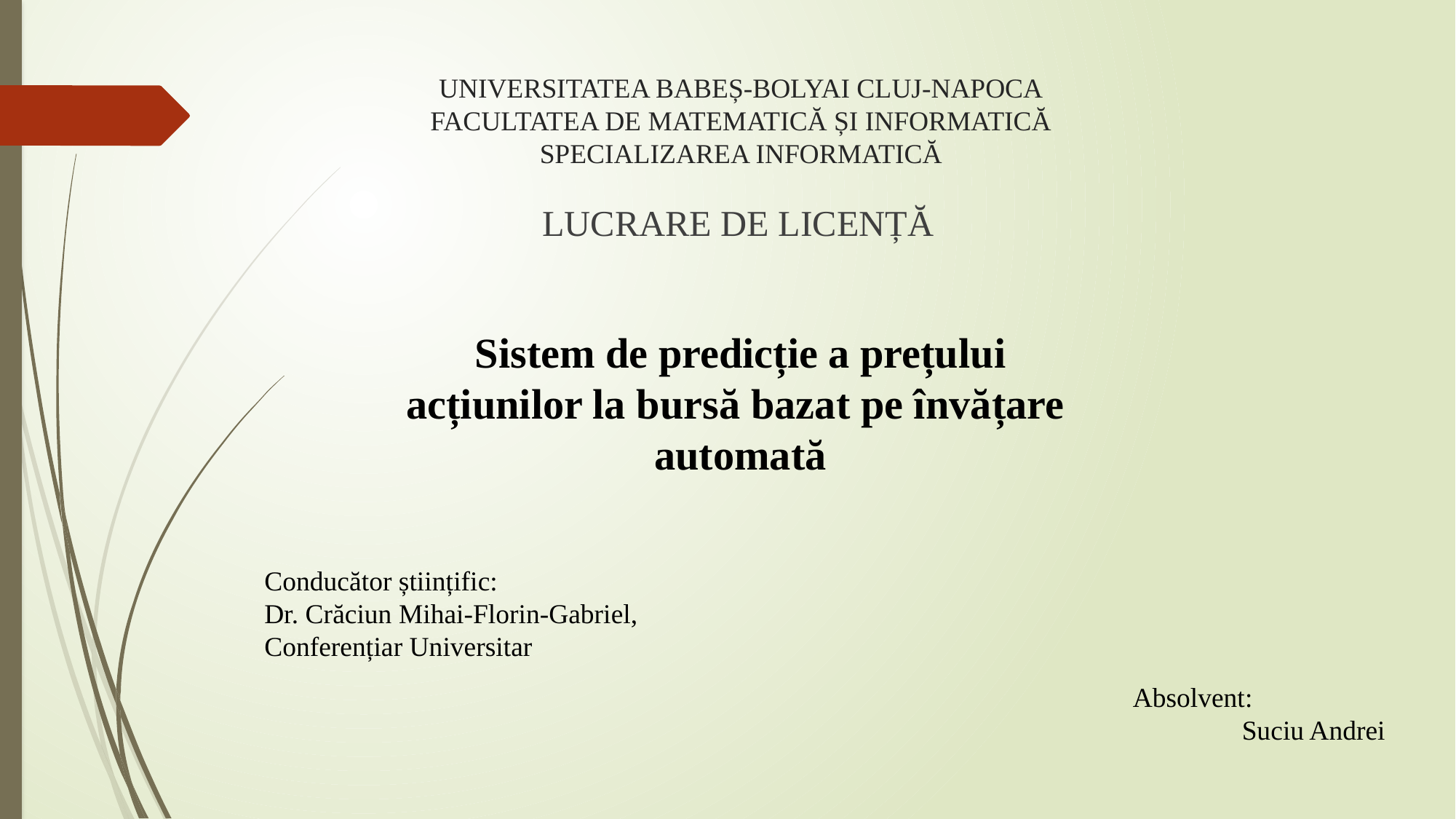

UNIVERSITATEA BABEȘ-BOLYAI CLUJ-NAPOCA
FACULTATEA DE MATEMATICĂ ȘI INFORMATICĂ
SPECIALIZAREA INFORMATICĂ
LUCRARE DE LICENȚĂ
Sistem de predicție a prețului
acțiunilor la bursă bazat pe învățare
automată
Conducător științific:
Dr. Crăciun Mihai-Florin-Gabriel, Conferențiar Universitar
Absolvent:
	Suciu Andrei